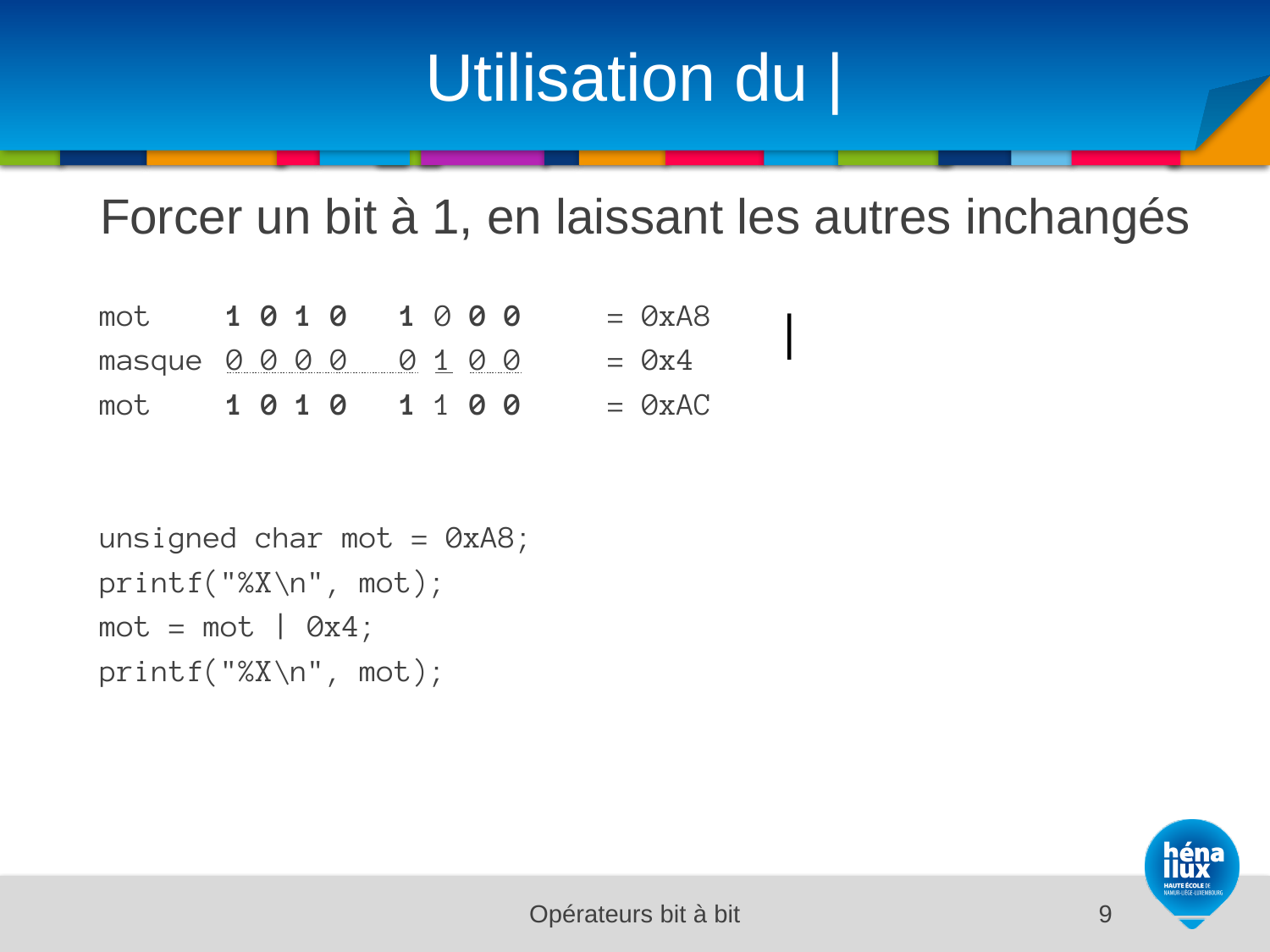

# Utilisation du |
Forcer un bit à 1, en laissant les autres inchangés

mot	1 0 1 0   1 0 0 0	= 0xA8
masque	0 0 0 0   0 1 0 0	= 0x4
mot	1 0 1 0   1 1 0 0	= 0xAC

unsigned char mot = 0xA8;
printf("%X\n", mot);
mot = mot | 0x4;
printf("%X\n", mot);

|
Opérateurs bit à bit
9